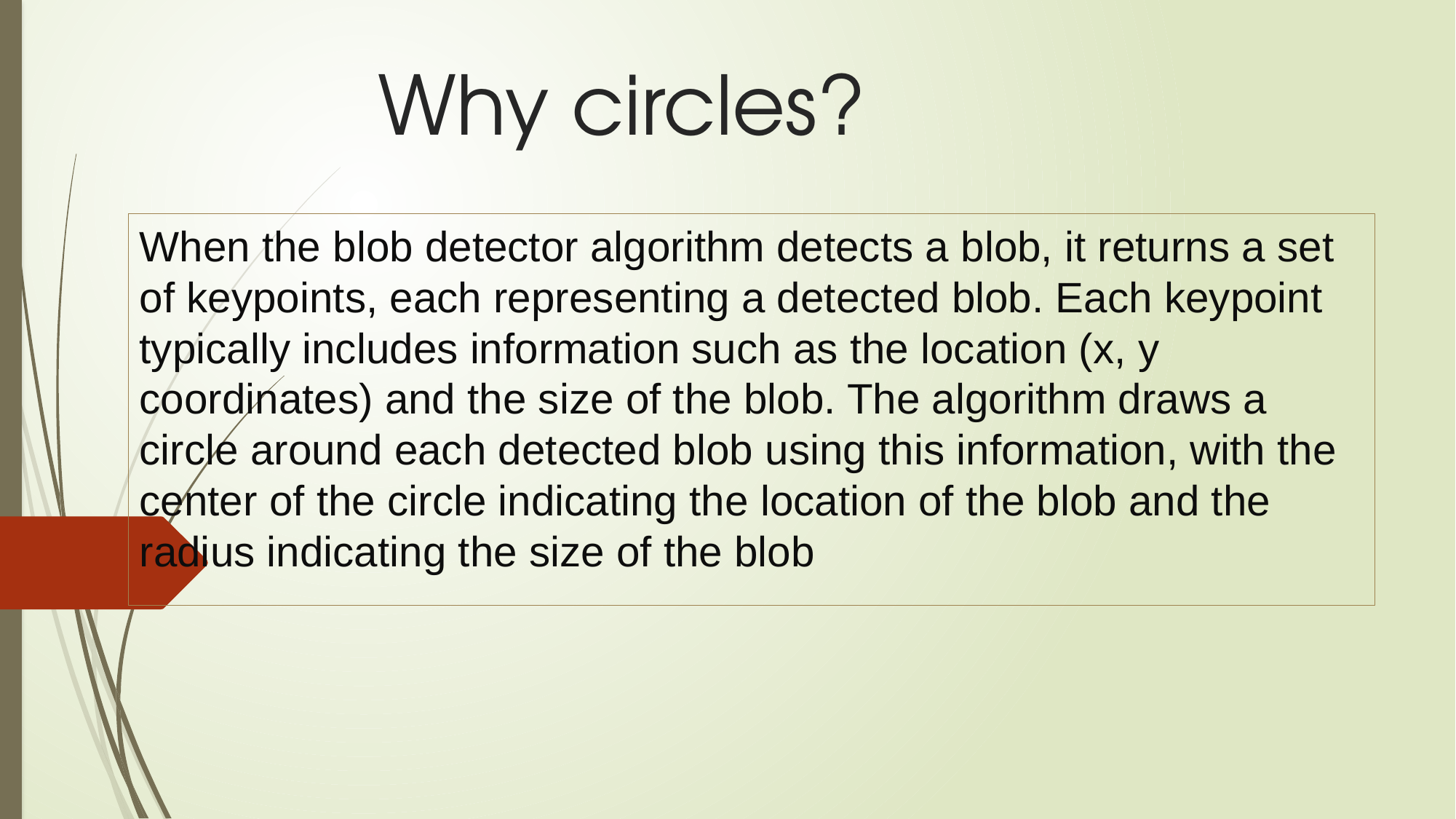

# Why circles?
When the blob detector algorithm detects a blob, it returns a set of keypoints, each representing a detected blob. Each keypoint typically includes information such as the location (x, y coordinates) and the size of the blob. The algorithm draws a circle around each detected blob using this information, with the center of the circle indicating the location of the blob and the radius indicating the size of the blob